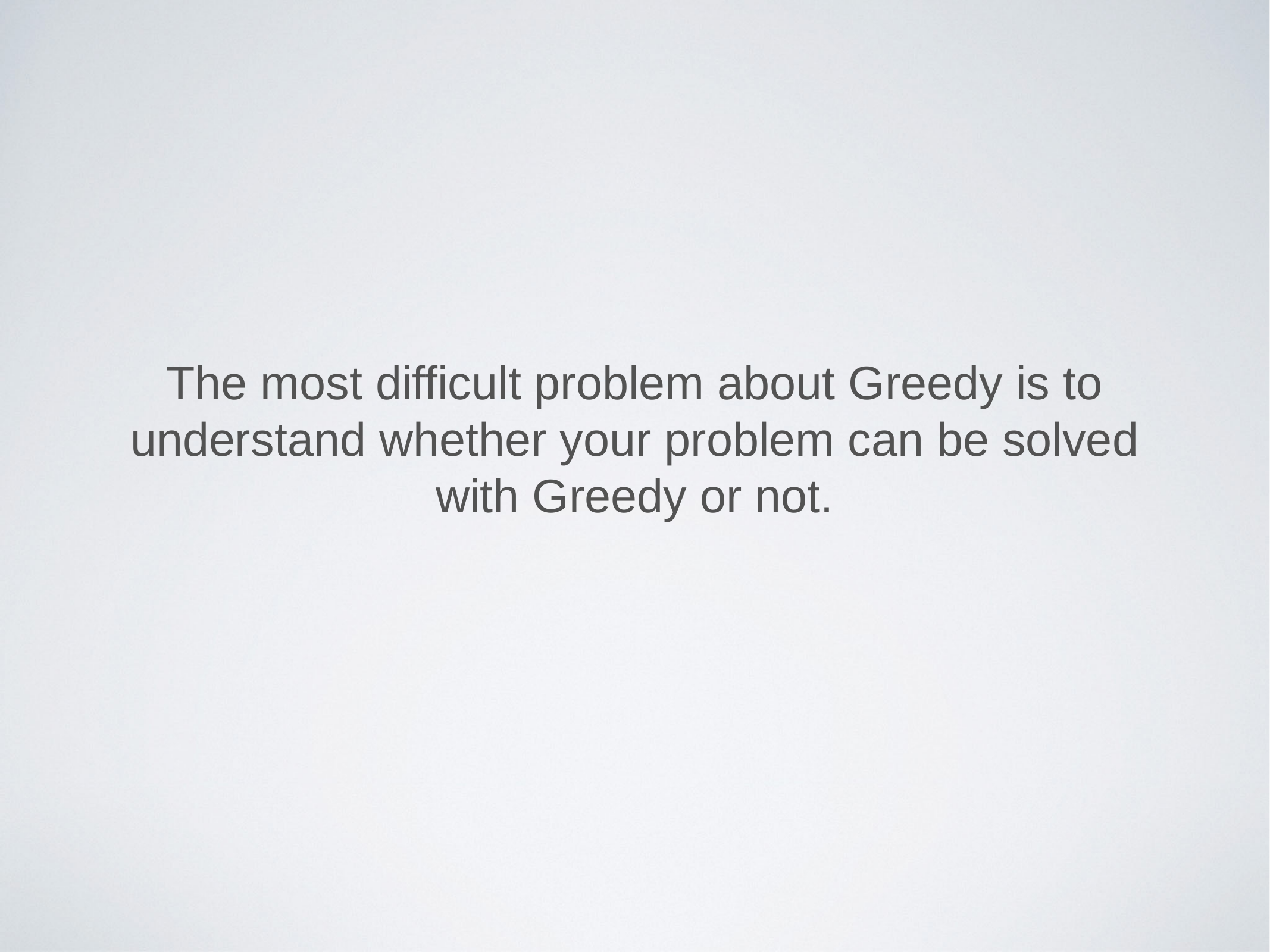

The most difficult problem about Greedy is to understand whether your problem can be solved with Greedy or not.